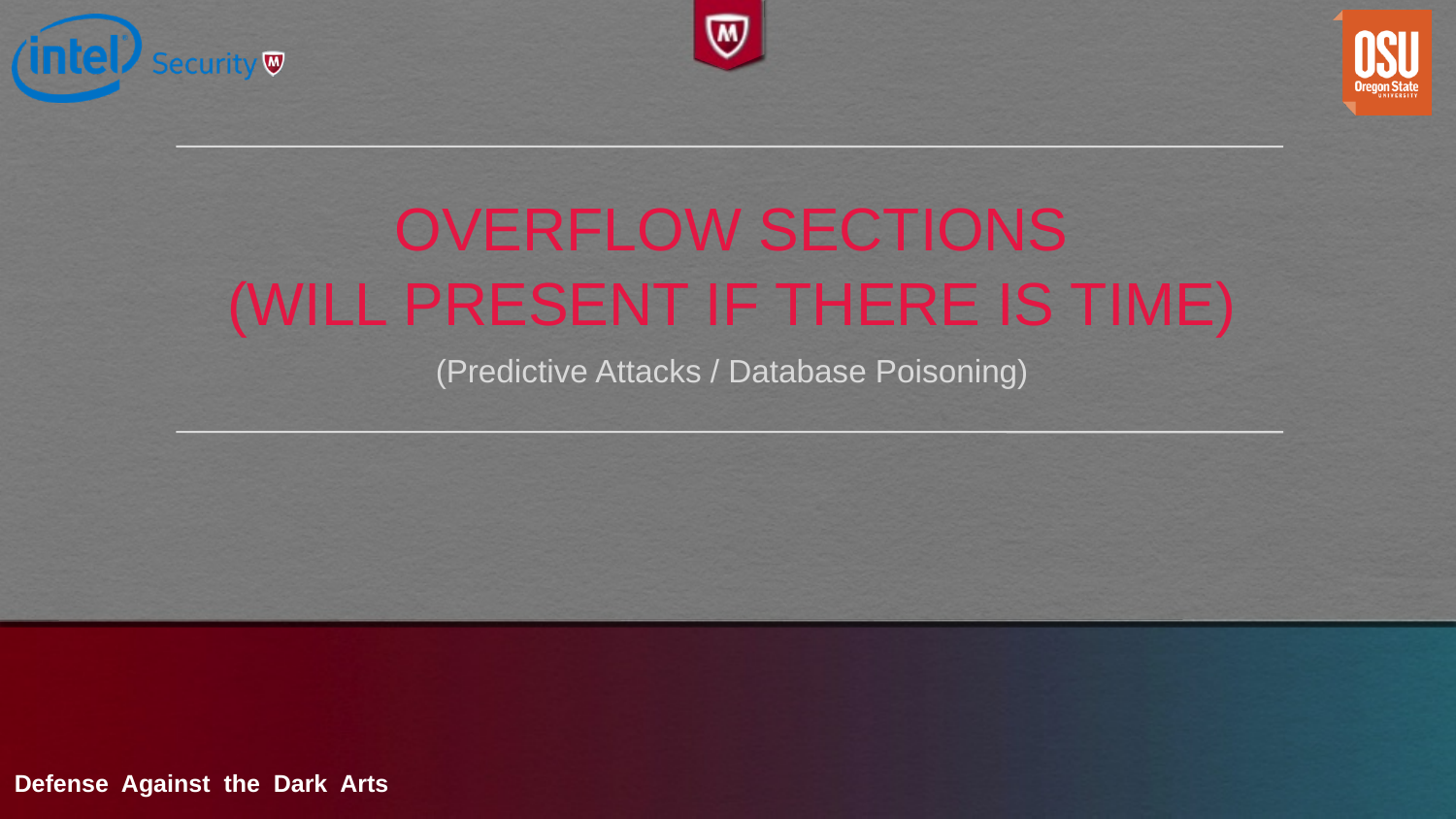

# Overflow Sections (Will present if there is time)
(Predictive Attacks / Database Poisoning)